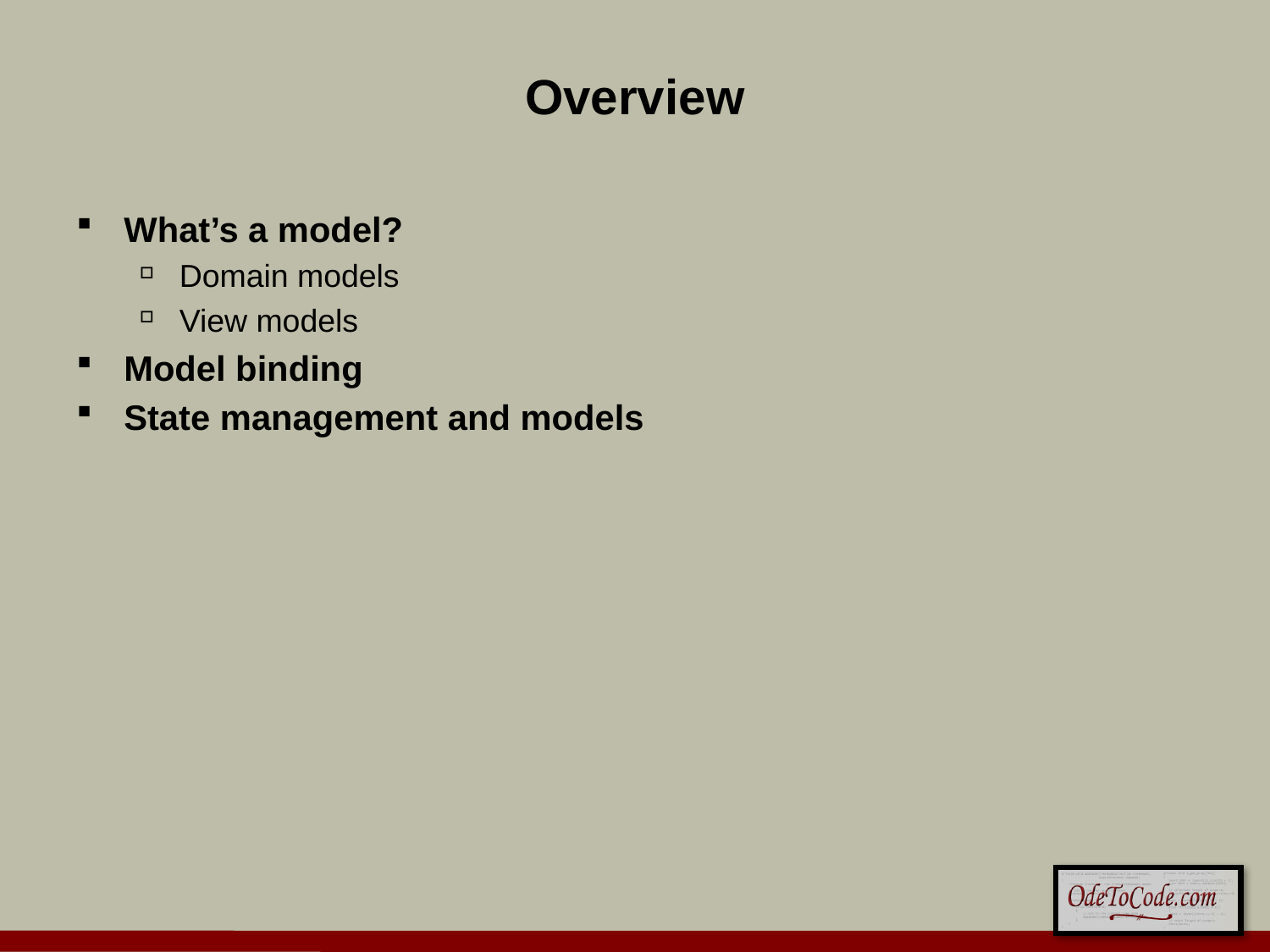

# Overview
What’s a model?
Domain models
View models
Model binding
State management and models